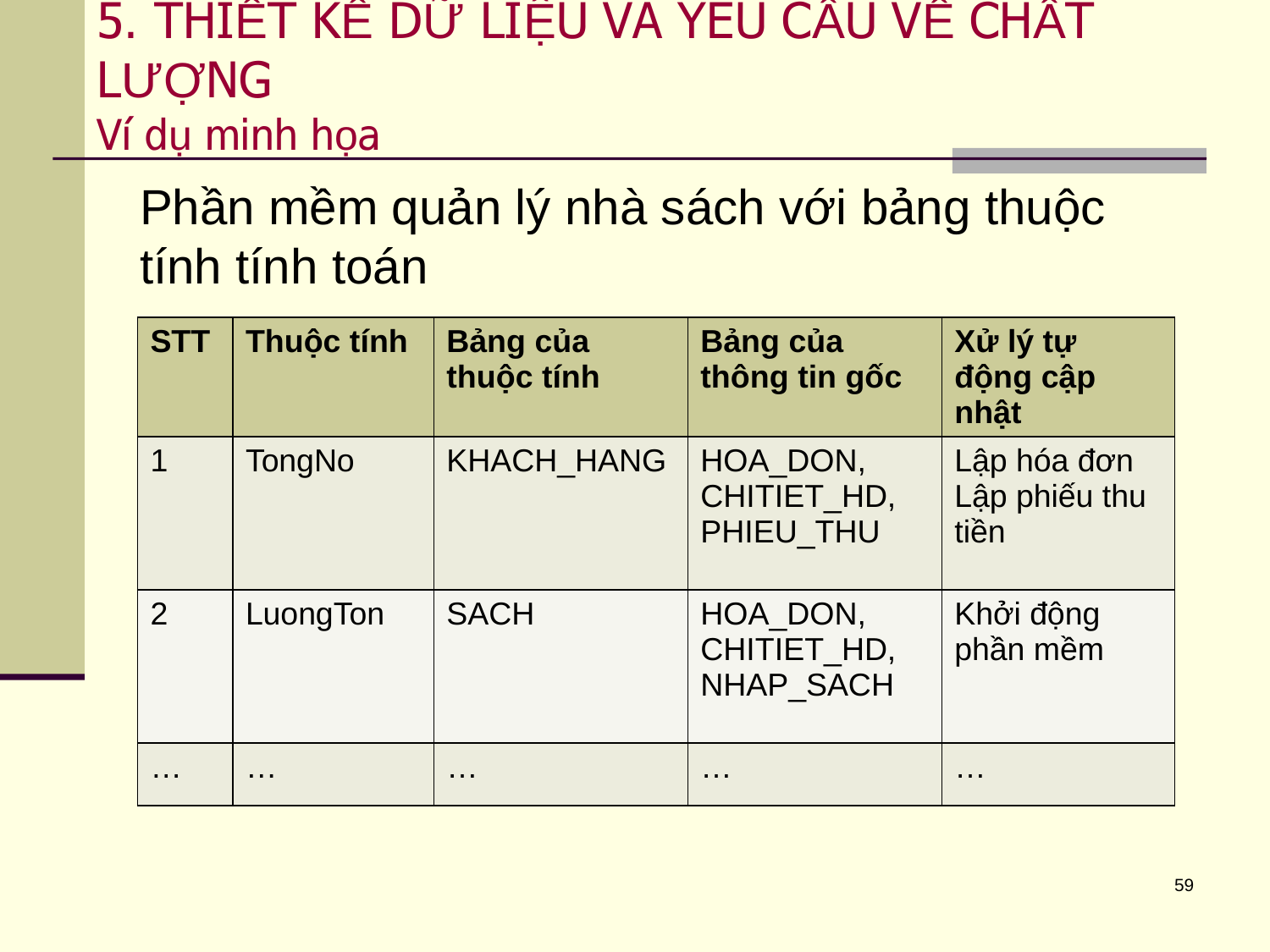

# 5. THIẾT KẾ DỮ LIỆU VÀ YÊU CẦU VỀ CHẤT LƯỢNG Ví dụ minh họa
Phần mềm quản lý nhà sách với bảng thuộc tính tính toán
| STT | Thuộc tính | Bảng của thuộc tính | Bảng của thông tin gốc | Xử lý tự động cập nhật |
| --- | --- | --- | --- | --- |
| 1 | TongNo | KHACH\_HANG | HOA\_DON, CHITIET\_HD, PHIEU\_THU | Lập hóa đơn Lập phiếu thu tiền |
| 2 | LuongTon | SACH | HOA\_DON, CHITIET\_HD, NHAP\_SACH | Khởi động phần mềm |
| … | … | … | … | … |
59